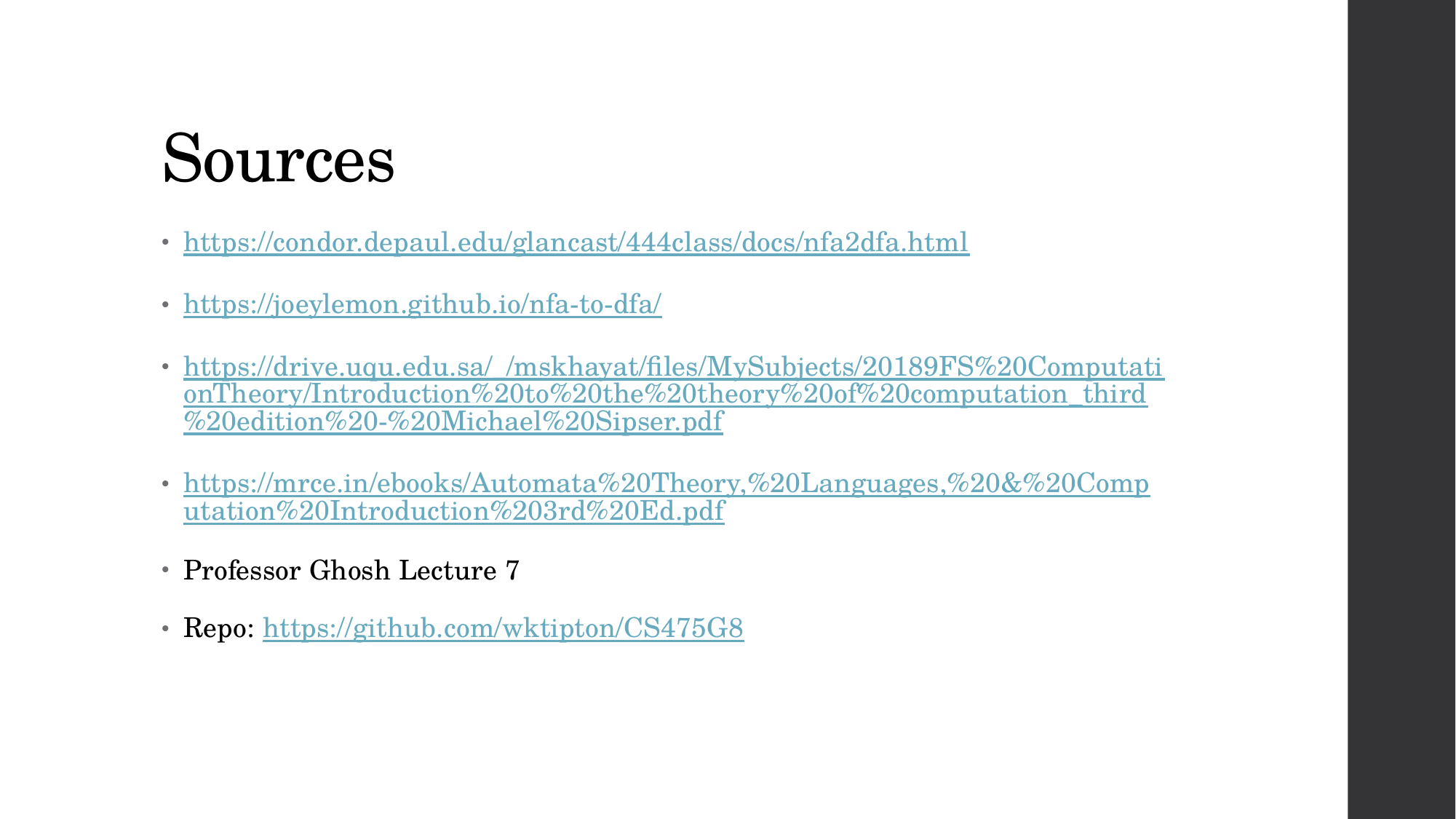

# Sources
https://condor.depaul.edu/glancast/444class/docs/nfa2dfa.html
https://joeylemon.github.io/nfa-to-dfa/
https://drive.uqu.edu.sa/_/mskhayat/files/MySubjects/20189FS%20ComputationTheory/Introduction%20to%20the%20theory%20of%20computation_third%20edition%20-%20Michael%20Sipser.pdf
https://mrce.in/ebooks/Automata%20Theory,%20Languages,%20&%20Computation%20Introduction%203rd%20Ed.pdf
Professor Ghosh Lecture 7
Repo: https://github.com/wktipton/CS475G8